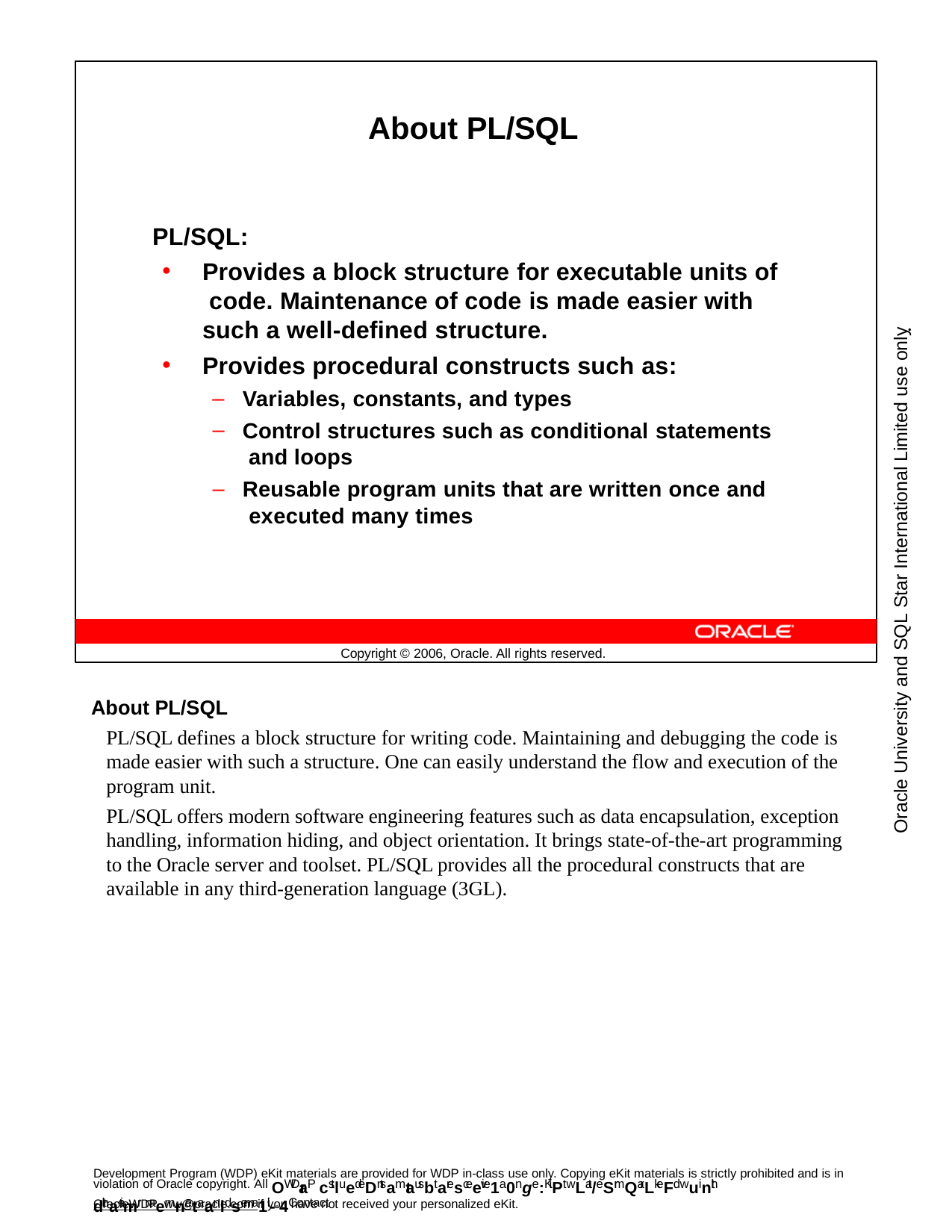

About PL/SQL
PL/SQL:
Provides a block structure for executable units of  code. Maintenance of code is made easier with  such a well-defined structure.
Provides procedural constructs such as:
Variables, constants, and types
Control structures such as conditional statements  and loops
Reusable program units that are written once and  executed many times
Oracle University and SQL Star International Limited use onlyฺ
Copyright © 2006, Oracle. All rights reserved.
About PL/SQL
PL/SQL defines a block structure for writing code. Maintaining and debugging the code is  made easier with such a structure. One can easily understand the flow and execution of the  program unit.
PL/SQL offers modern software engineering features such as data encapsulation, exception  handling, information hiding, and object orientation. It brings state-of-the-art programming  to the Oracle server and toolset. PL/SQL provides all the procedural constructs that are  available in any third-generation language (3GL).
Development Program (WDP) eKit materials are provided for WDP in-class use only. Copying eKit materials is strictly prohibited and is in
violation of Oracle copyright. All OWDraP cstluedeDntsamtausbt aresceeive1a0nge:KiPt wLat/eSrmQarLkeFd wuinth dthaeimr naemnetaanldsema1il-. 4Contact
OracleWDP_ww@oracle.com if you have not received your personalized eKit.